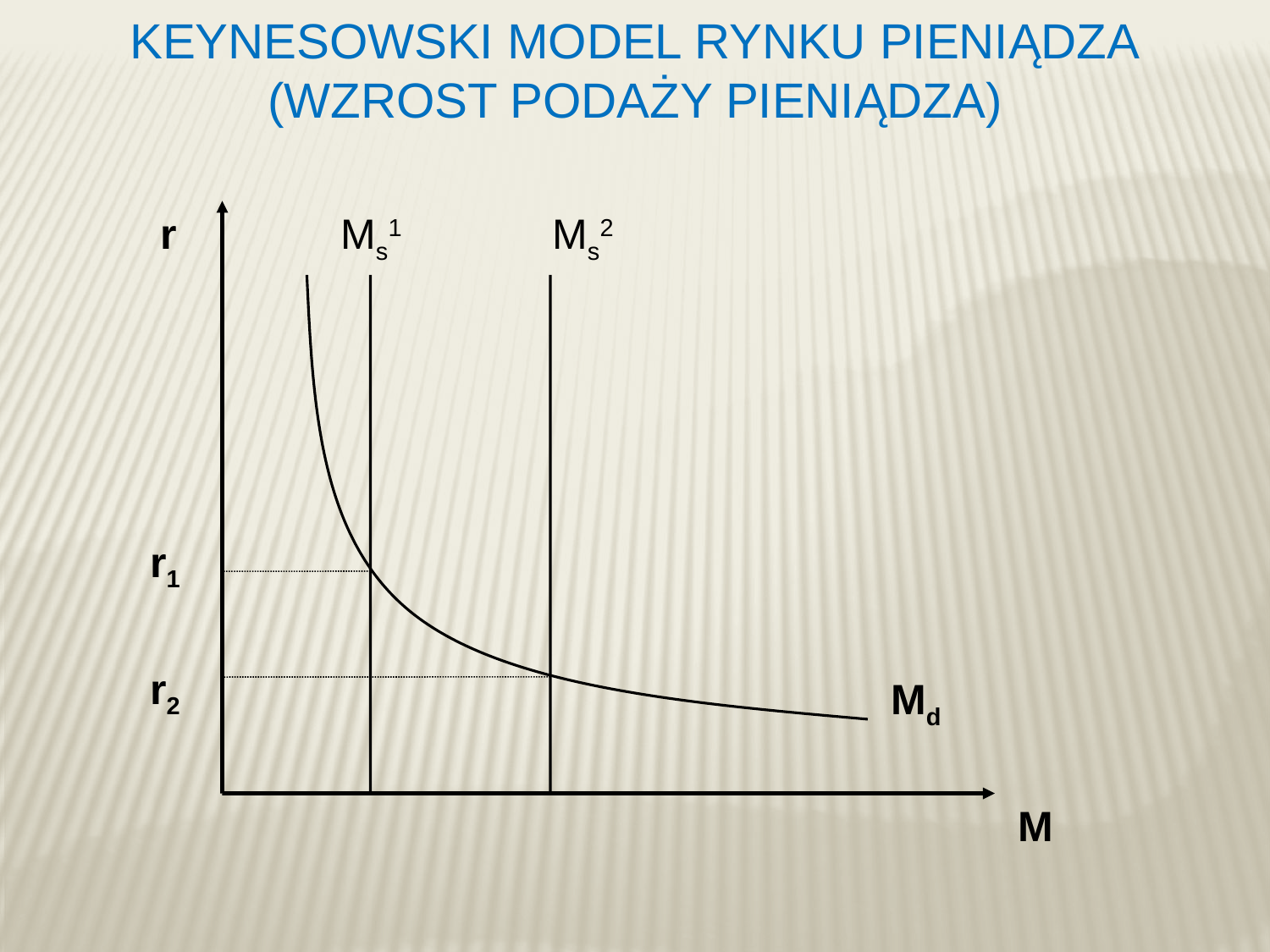

Keynesowski model rynku pieniądza
(wzrost podaży pieniądza)
r

Ms1
Ms2

r1

r2
Md

M